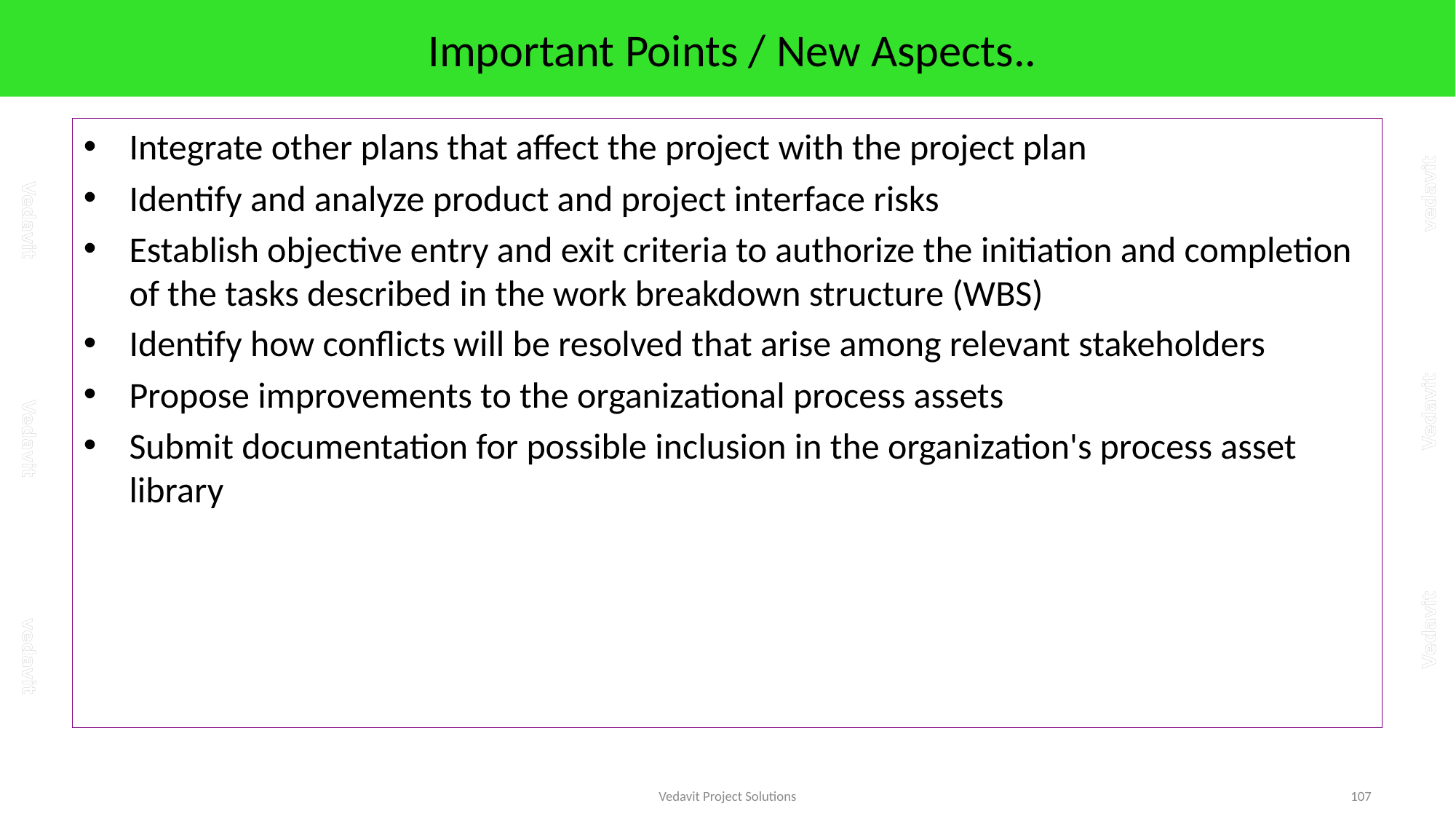

# Important Points / New Aspects..
Integrate other plans that affect the project with the project plan
Identify and analyze product and project interface risks
Establish objective entry and exit criteria to authorize the initiation and completion of the tasks described in the work breakdown structure (WBS)
Identify how conflicts will be resolved that arise among relevant stakeholders
Propose improvements to the organizational process assets
Submit documentation for possible inclusion in the organization's process asset library
Vedavit Project Solutions
107